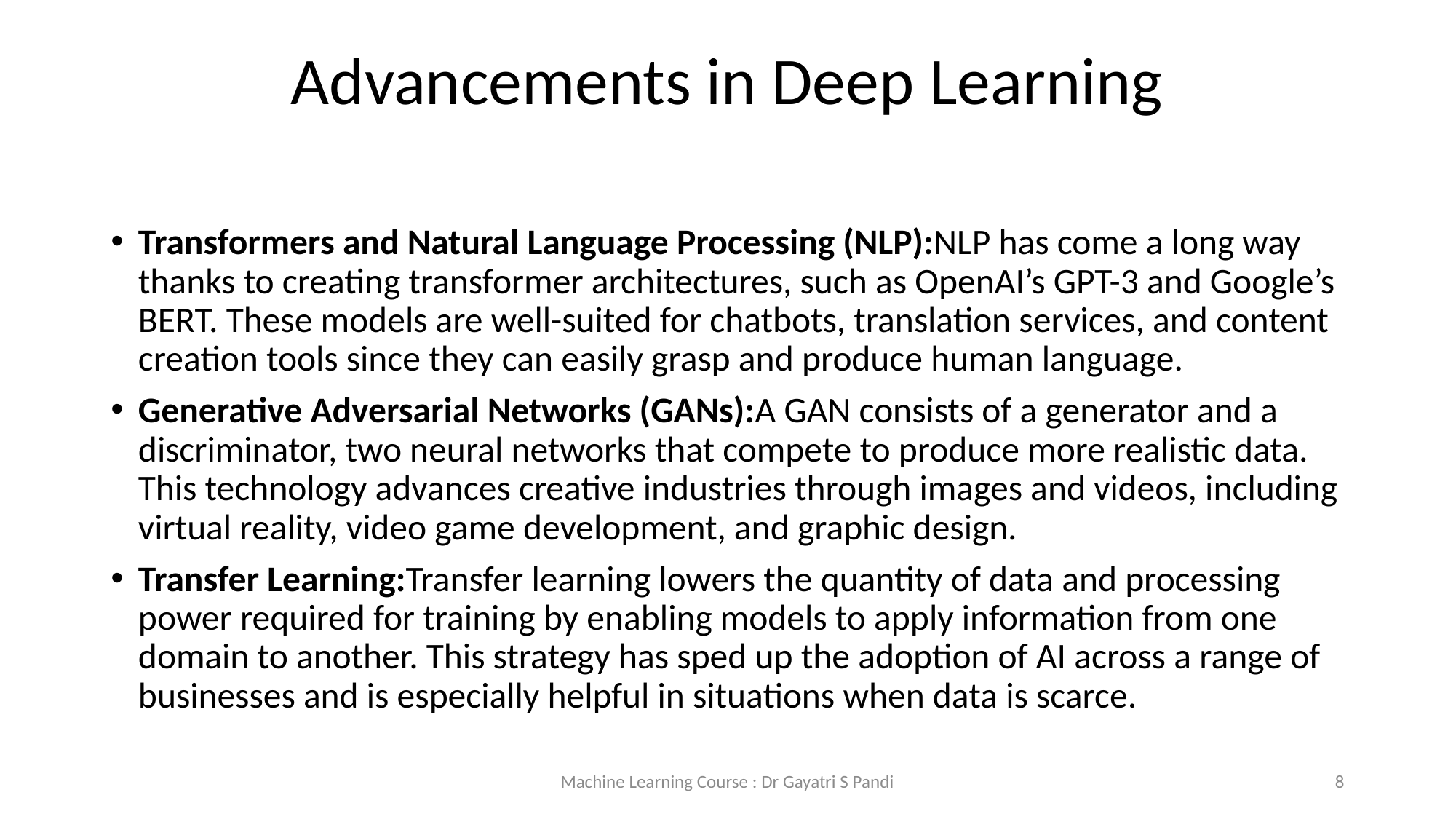

# Advancements in Deep Learning
Transformers and Natural Language Processing (NLP):NLP has come a long way thanks to creating transformer architectures, such as OpenAI’s GPT-3 and Google’s BERT. These models are well-suited for chatbots, translation services, and content creation tools since they can easily grasp and produce human language.
Generative Adversarial Networks (GANs):A GAN consists of a generator and a discriminator, two neural networks that compete to produce more realistic data. This technology advances creative industries through images and videos, including virtual reality, video game development, and graphic design.
Transfer Learning:Transfer learning lowers the quantity of data and processing power required for training by enabling models to apply information from one domain to another. This strategy has sped up the adoption of AI across a range of businesses and is especially helpful in situations when data is scarce.

Machine Learning Course : Dr Gayatri S Pandi
8